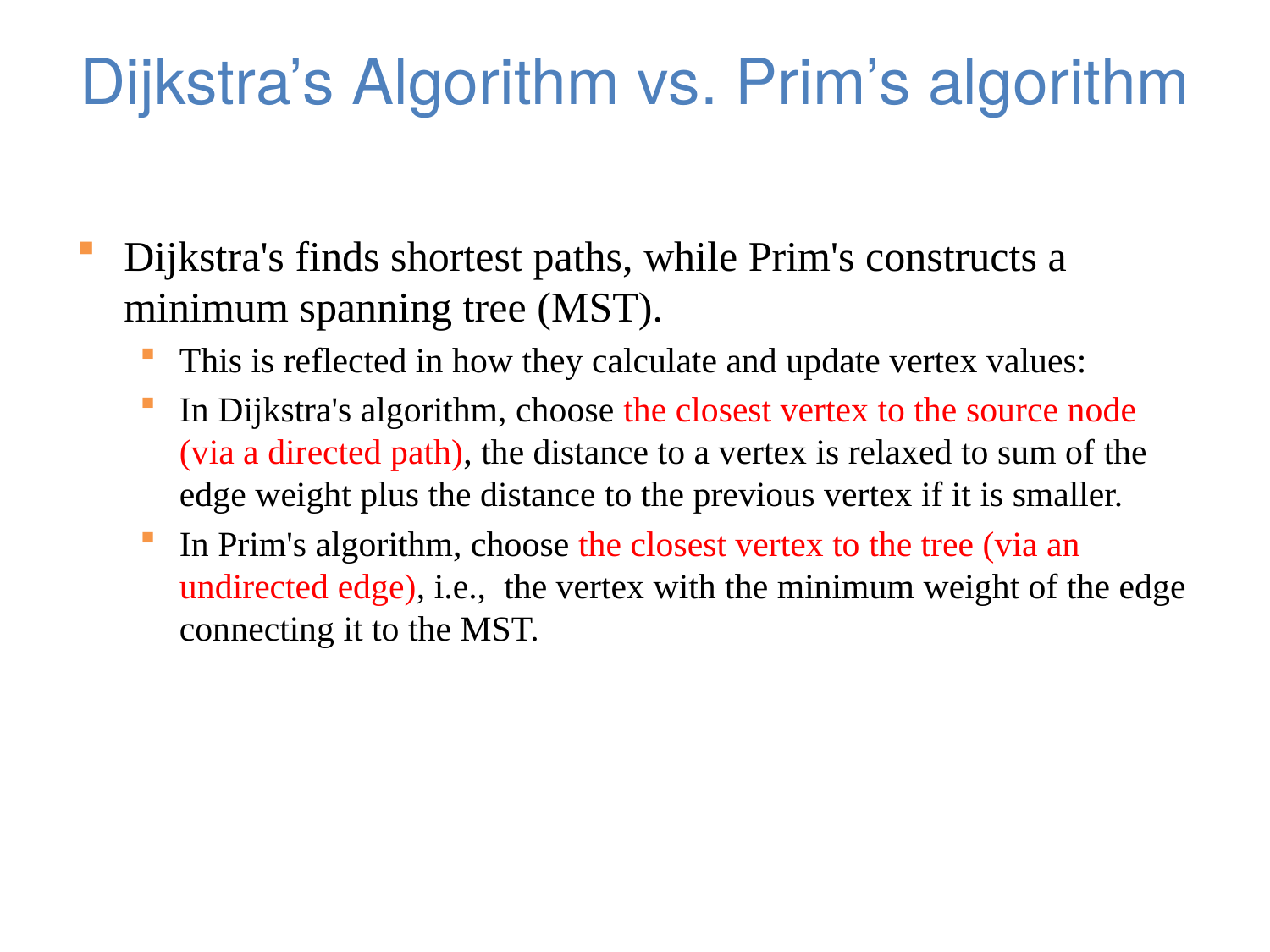

# Dijkstra’s Algorithm vs. Prim’s algorithm
Dijkstra's finds shortest paths, while Prim's constructs a minimum spanning tree (MST).
This is reflected in how they calculate and update vertex values:
In Dijkstra's algorithm, choose the closest vertex to the source node (via a directed path), the distance to a vertex is relaxed to sum of the edge weight plus the distance to the previous vertex if it is smaller.
In Prim's algorithm, choose the closest vertex to the tree (via an undirected edge), i.e.,  the vertex with the minimum weight of the edge connecting it to the MST.